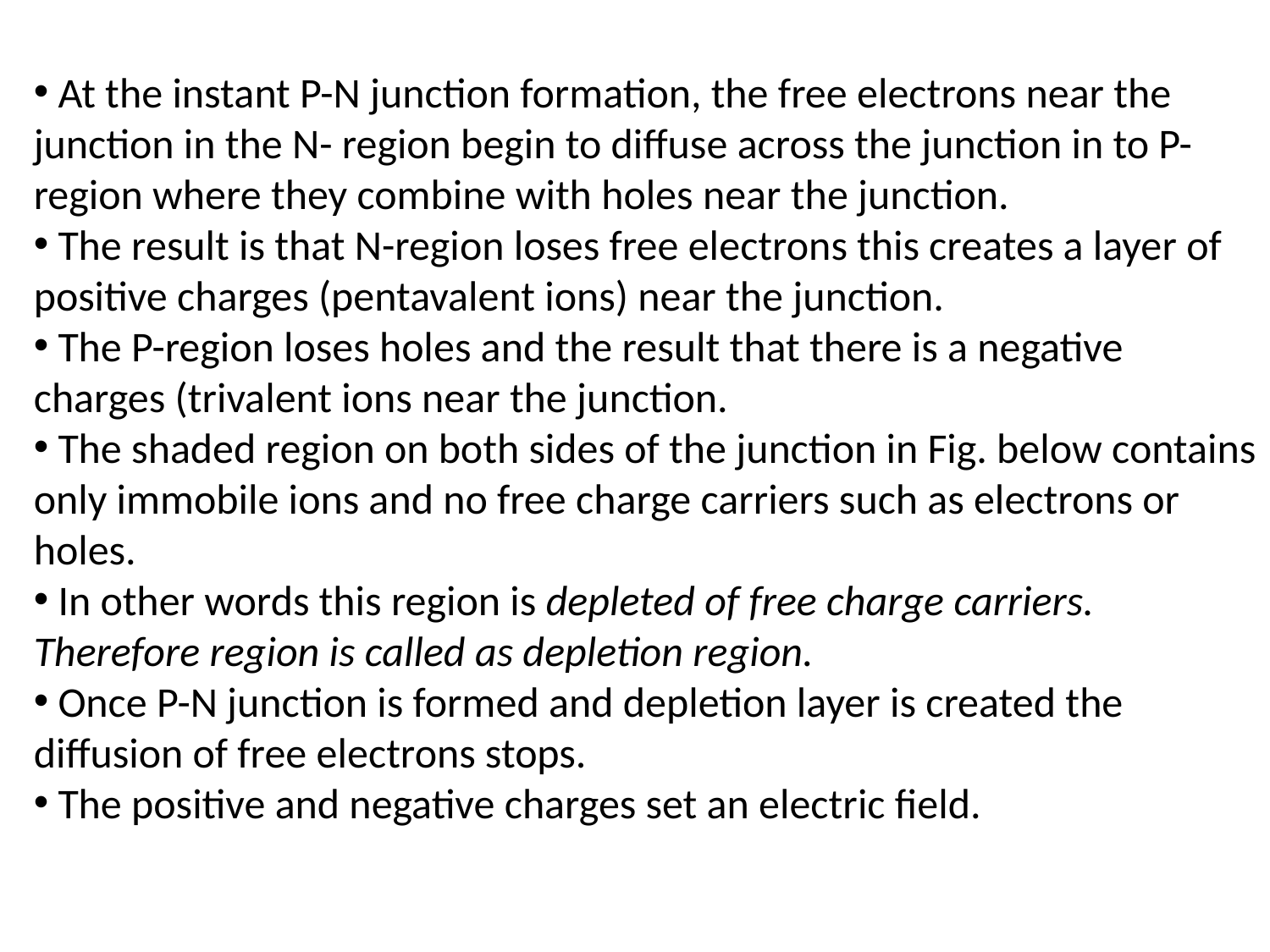

At the instant P-N junction formation, the free electrons near the junction in the N- region begin to diffuse across the junction in to P- region where they combine with holes near the junction.
 The result is that N-region loses free electrons this creates a layer of positive charges (pentavalent ions) near the junction.
 The P-region loses holes and the result that there is a negative charges (trivalent ions near the junction.
 The shaded region on both sides of the junction in Fig. below contains only immobile ions and no free charge carriers such as electrons or holes.
 In other words this region is depleted of free charge carriers. Therefore region is called as depletion region.
 Once P-N junction is formed and depletion layer is created the diffusion of free electrons stops.
 The positive and negative charges set an electric field.